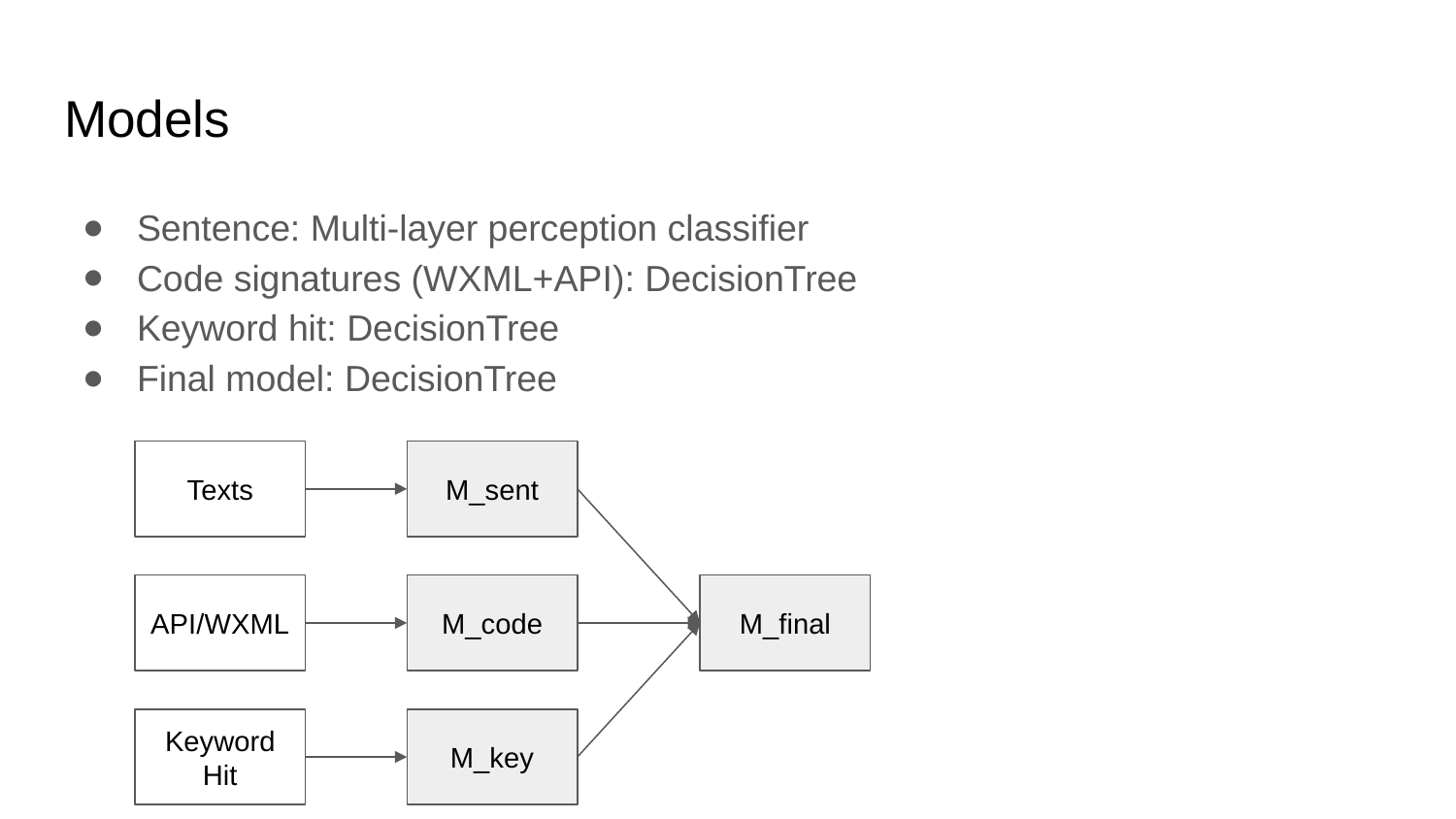

# Models
Sentence: Multi-layer perception classifier
Code signatures (WXML+API): DecisionTree
Keyword hit: DecisionTree
Final model: DecisionTree
Texts
M_sent
API/WXML
M_code
M_final
Keyword
Hit
M_key